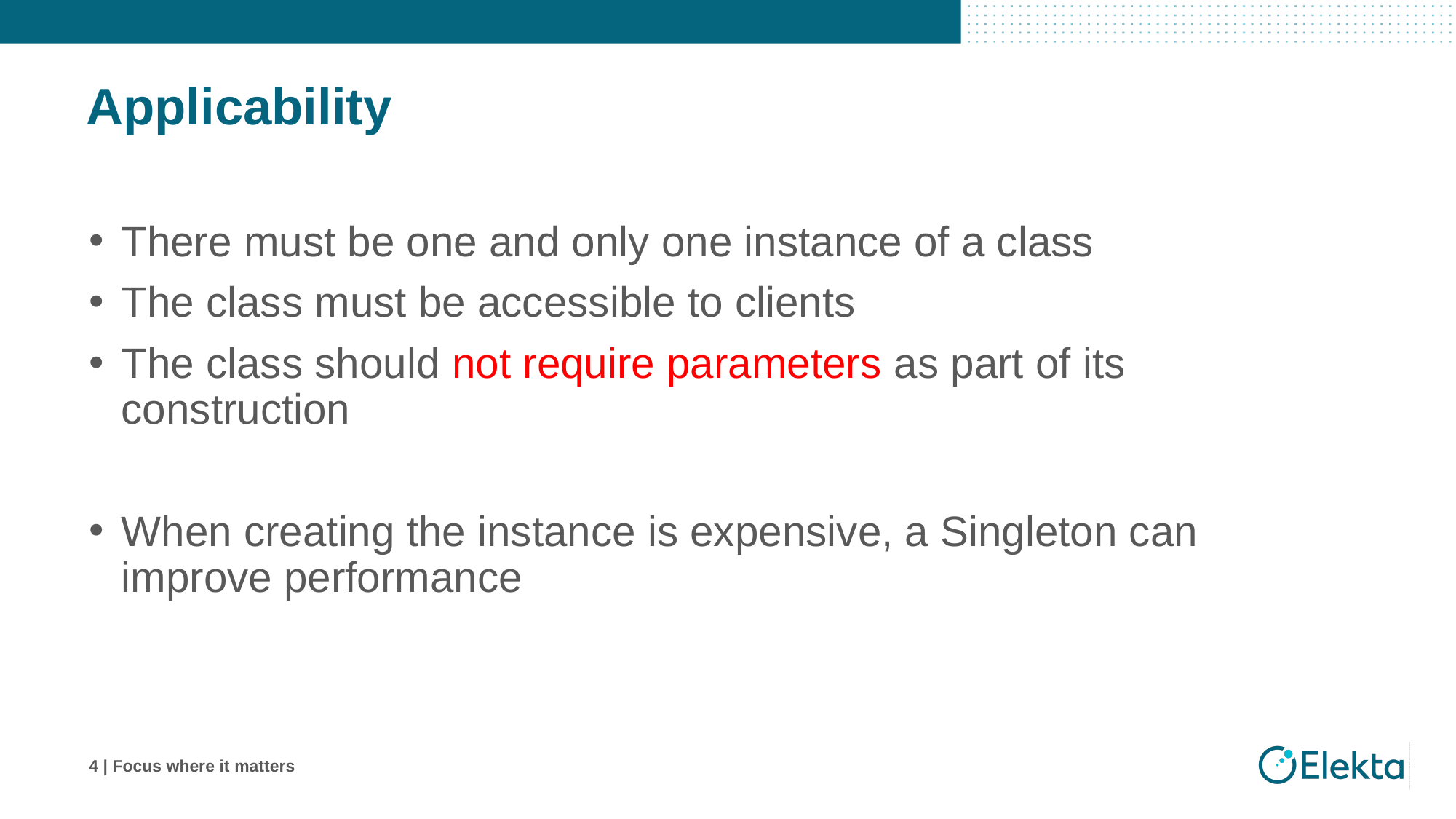

# Applicability

There must be one and only one instance of a class
The class must be accessible to clients
The class should not require parameters as part of its construction

When creating the instance is expensive, a Singleton can improve performance